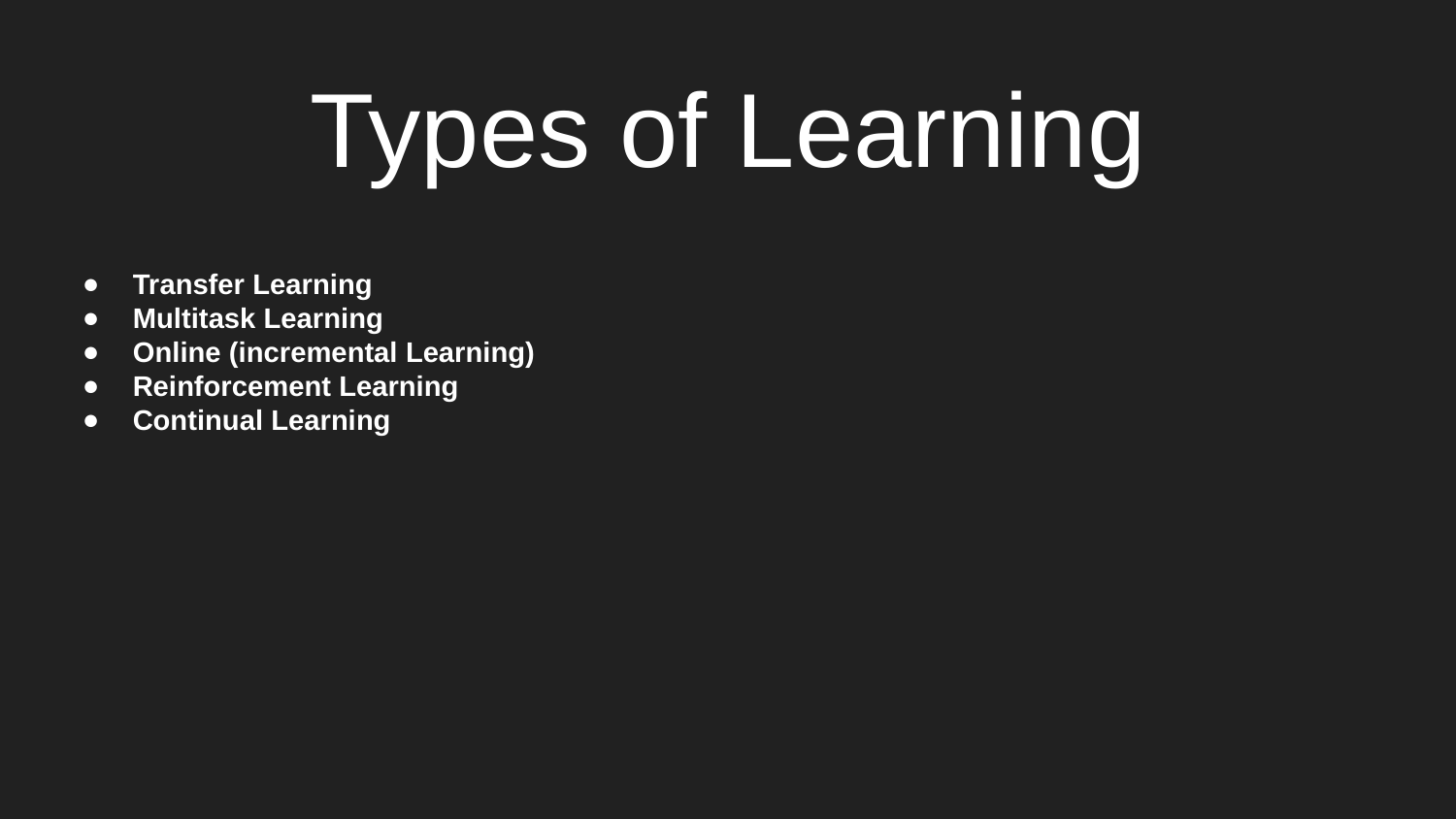

# Types of Learning
Transfer Learning
Multitask Learning
Online (incremental Learning)
Reinforcement Learning
Continual Learning